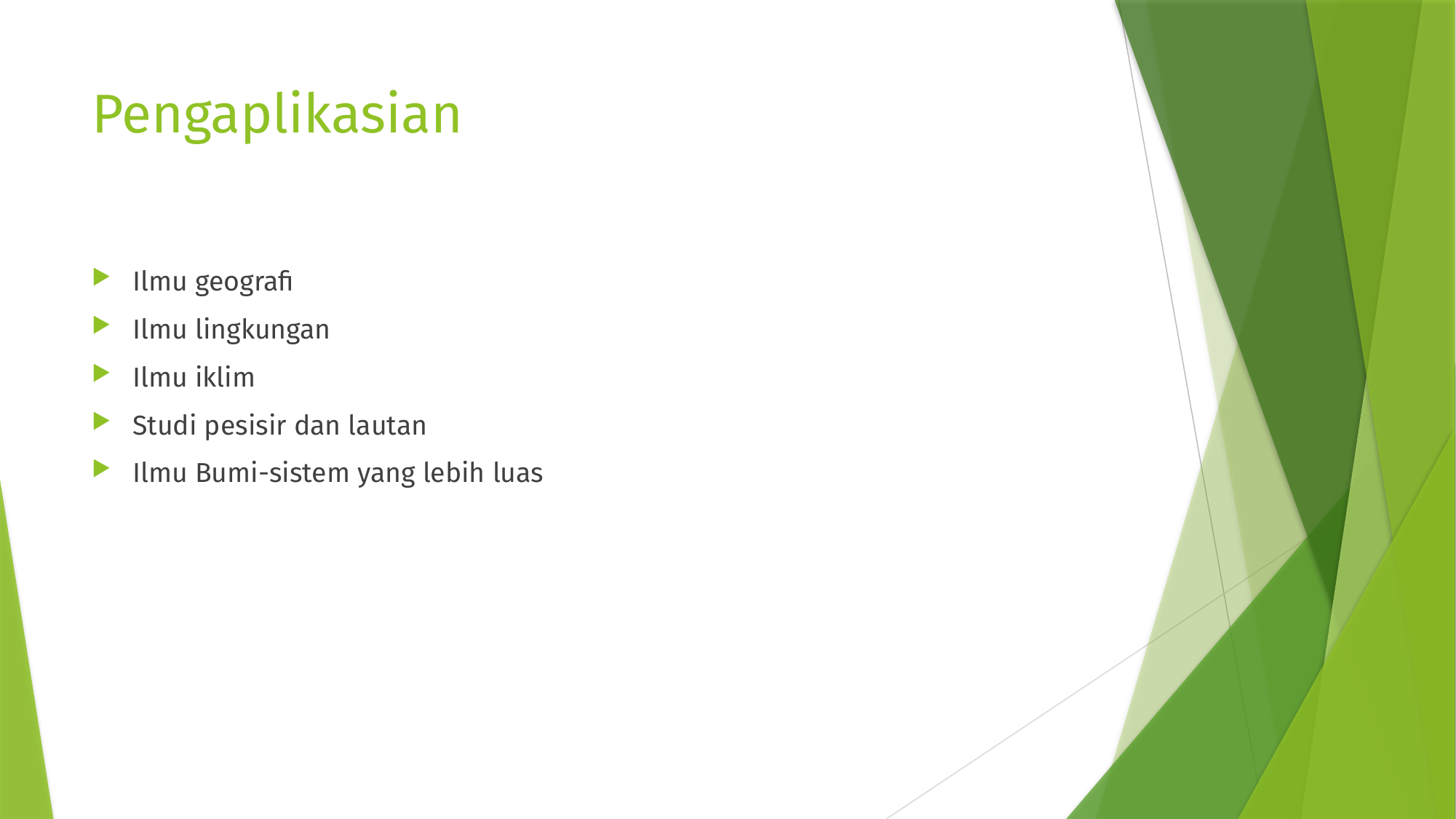

# Pengaplikasian
Ilmu geografi
Ilmu lingkungan
Ilmu iklim
Studi pesisir dan lautan
Ilmu Bumi-sistem yang lebih luas